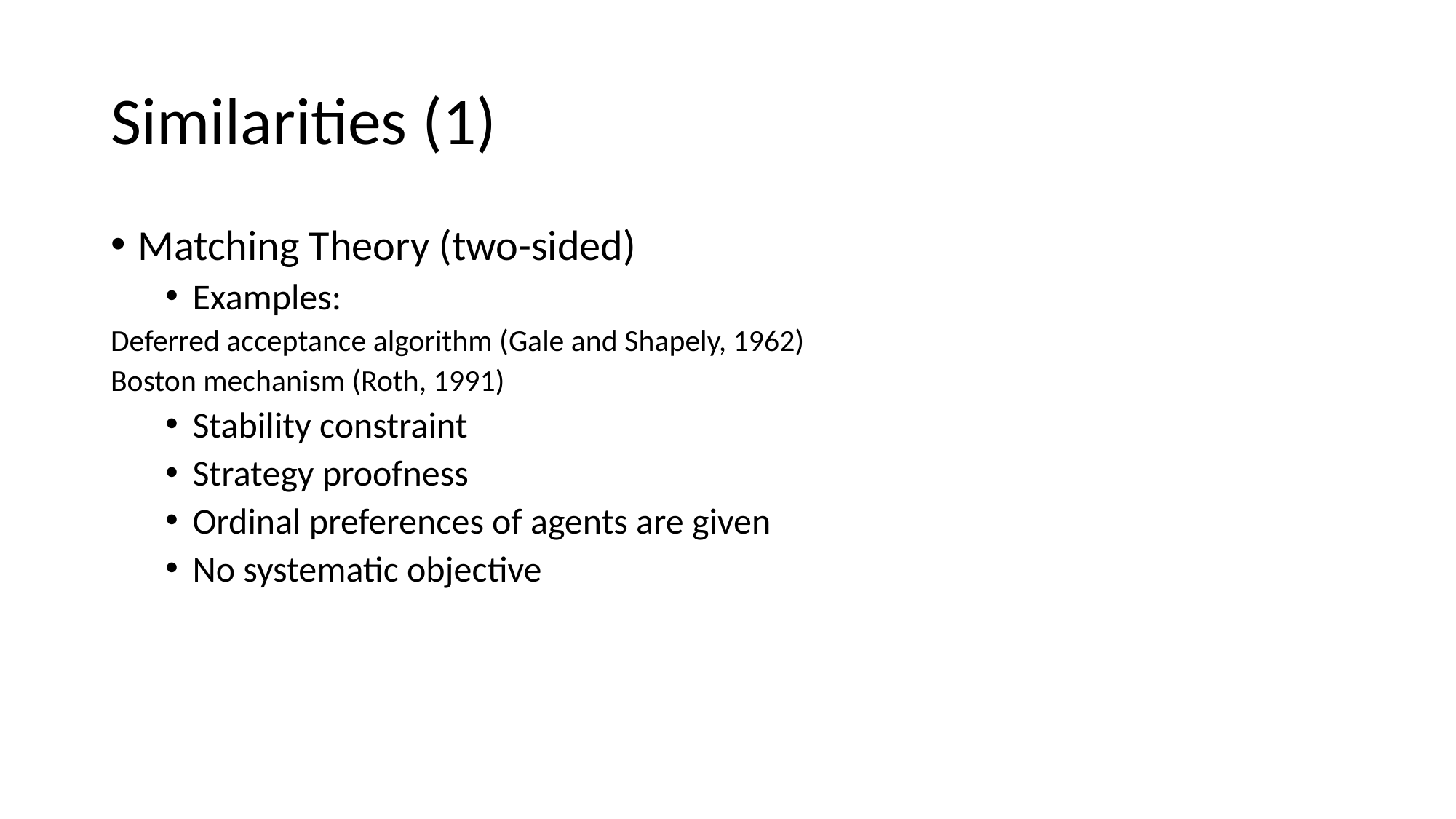

Similarities (1)
Matching Theory (two-sided)
Examples:
Deferred acceptance algorithm (Gale and Shapely, 1962)
Boston mechanism (Roth, 1991)
Stability constraint
Strategy proofness
Ordinal preferences of agents are given
No systematic objective